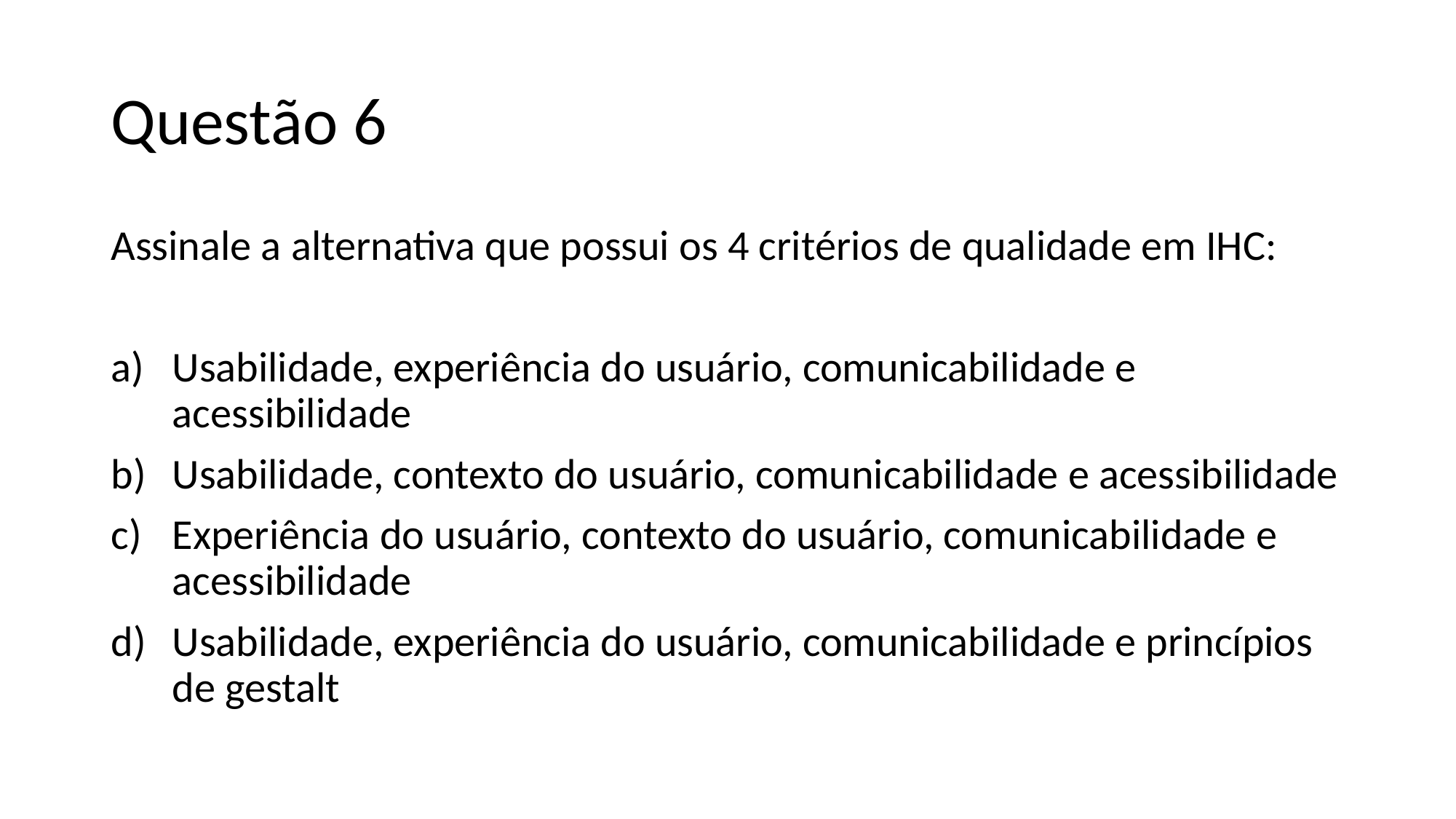

# Questão 6
Assinale a alternativa que possui os 4 critérios de qualidade em IHC:

Usabilidade, experiência do usuário, comunicabilidade e acessibilidade
Usabilidade, contexto do usuário, comunicabilidade e acessibilidade
Experiência do usuário, contexto do usuário, comunicabilidade e acessibilidade
Usabilidade, experiência do usuário, comunicabilidade e princípios de gestalt